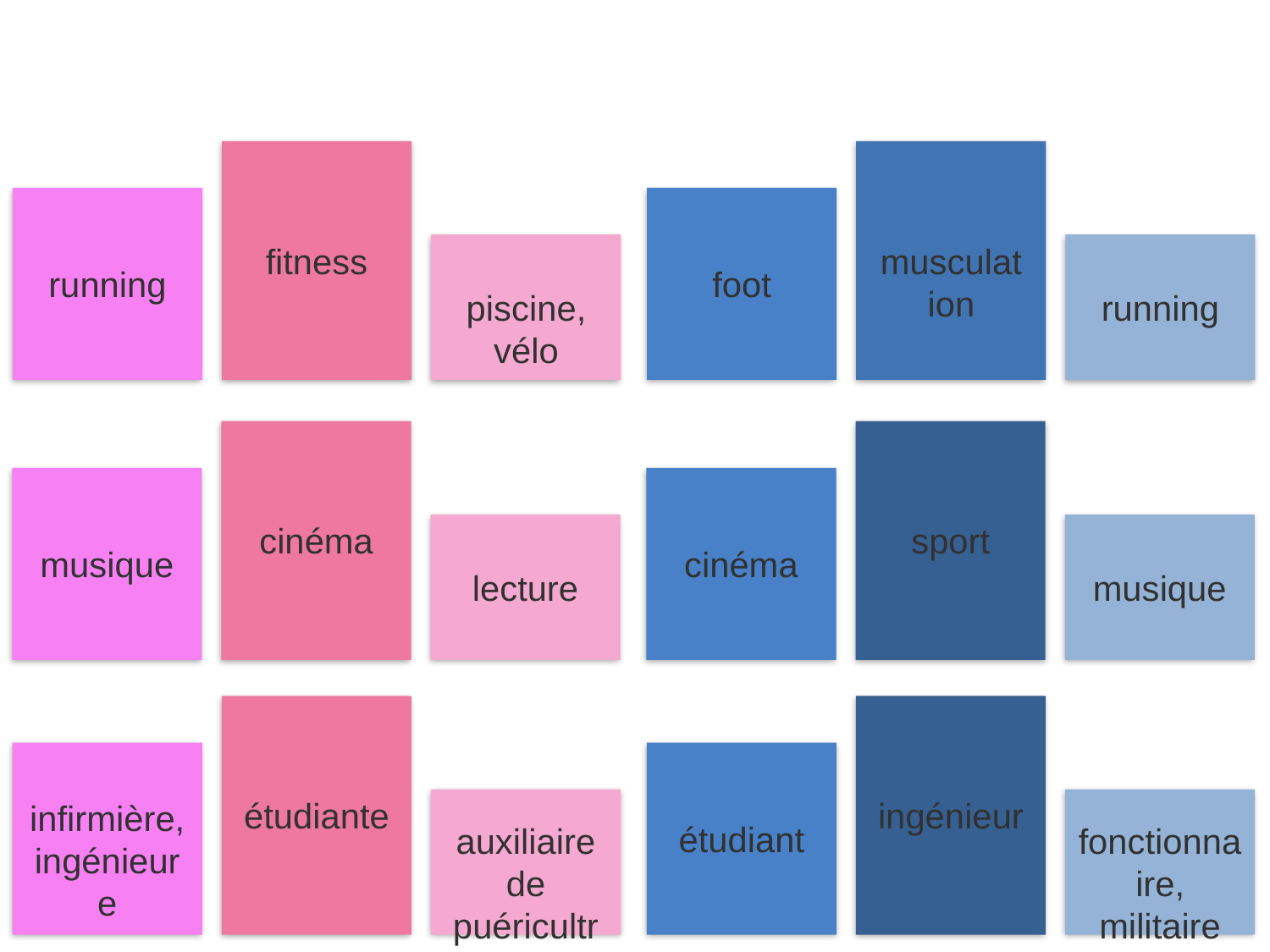

fitness
musculation

running
foot
piscine, vélo
running

cinéma
sport

musique
cinéma
lecture
musique

étudiante
ingénieur

infirmière,
ingénieure
étudiant
auxiliaire de puéricultrice
fonctionnaire, militaire